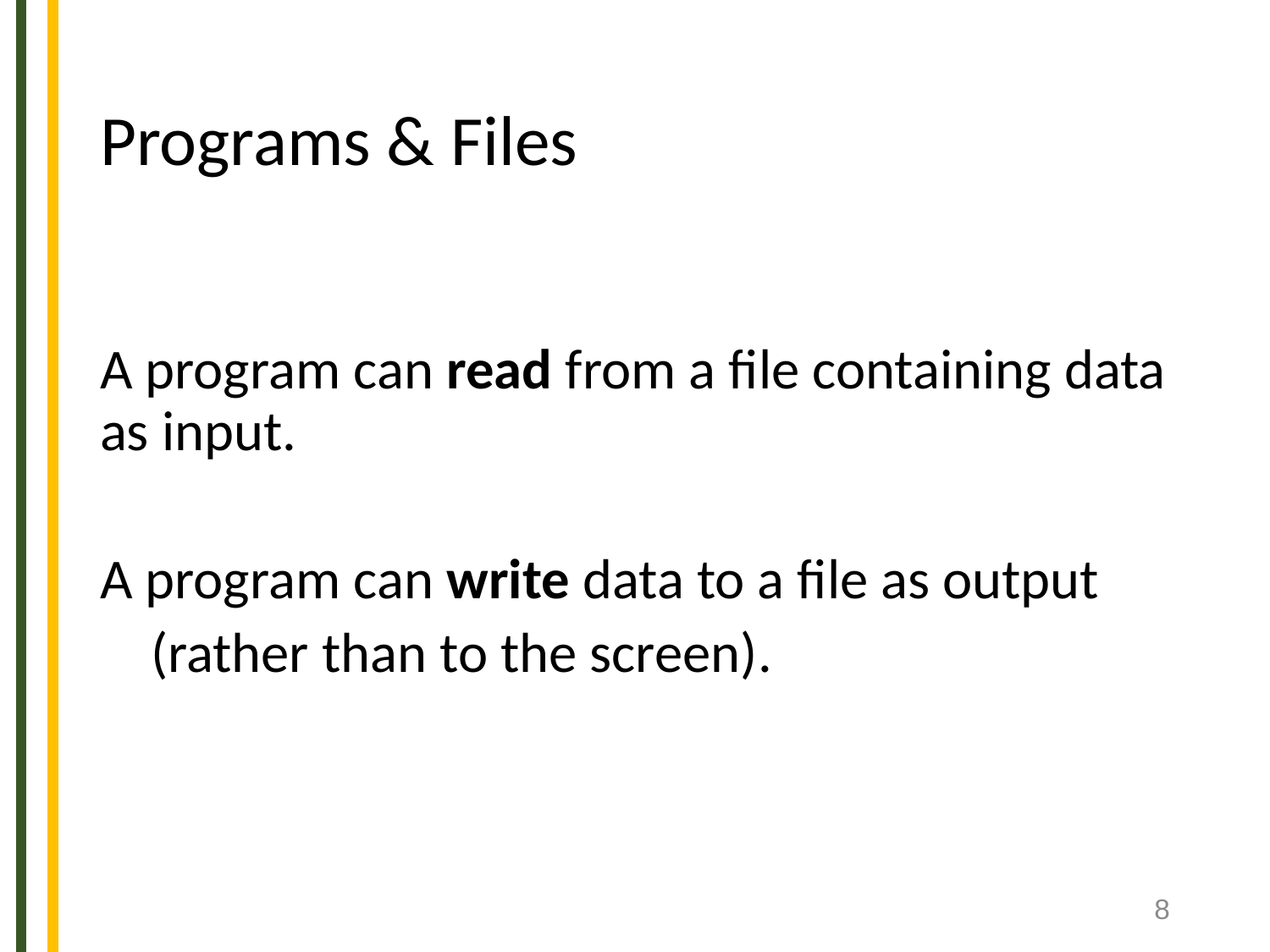

# Programs & Files

A program can read from a file containing data as input.

A program can write data to a file as output
    (rather than to the screen).

8